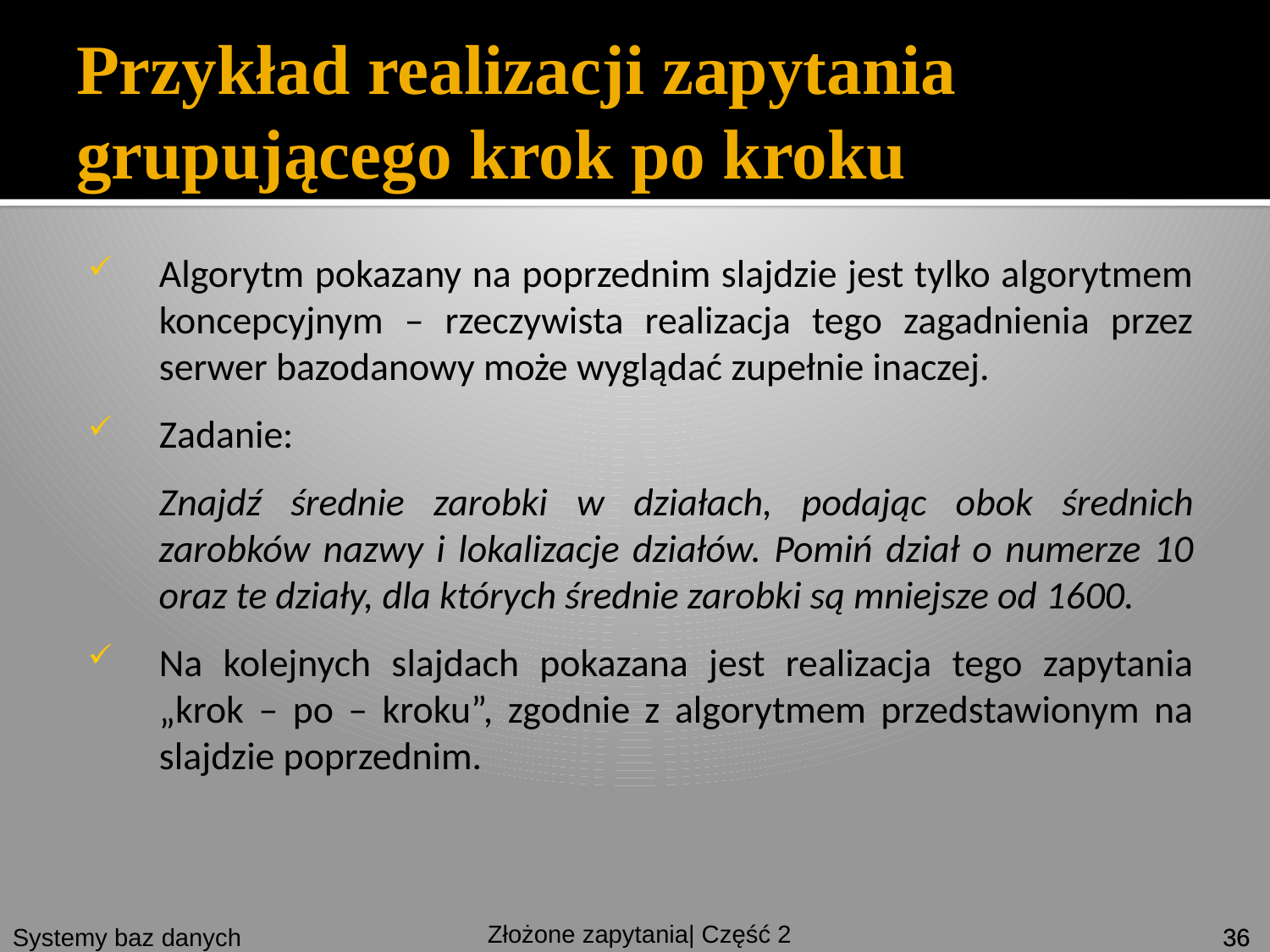

# Przykład realizacji zapytania grupującego krok po kroku
Algorytm pokazany na poprzednim slajdzie jest tylko algorytmem koncepcyjnym – rzeczywista realizacja tego zagadnienia przez serwer bazodanowy może wyglądać zupełnie inaczej.
Zadanie:
Znajdź średnie zarobki w działach, podając obok średnich zarobków nazwy i lokalizacje działów. Pomiń dział o numerze 10 oraz te działy, dla których średnie zarobki są mniejsze od 1600.
Na kolejnych slajdach pokazana jest realizacja tego zapytania „krok – po – kroku”, zgodnie z algorytmem przedstawionym na slajdzie poprzednim.
Złożone zapytania| Część 2